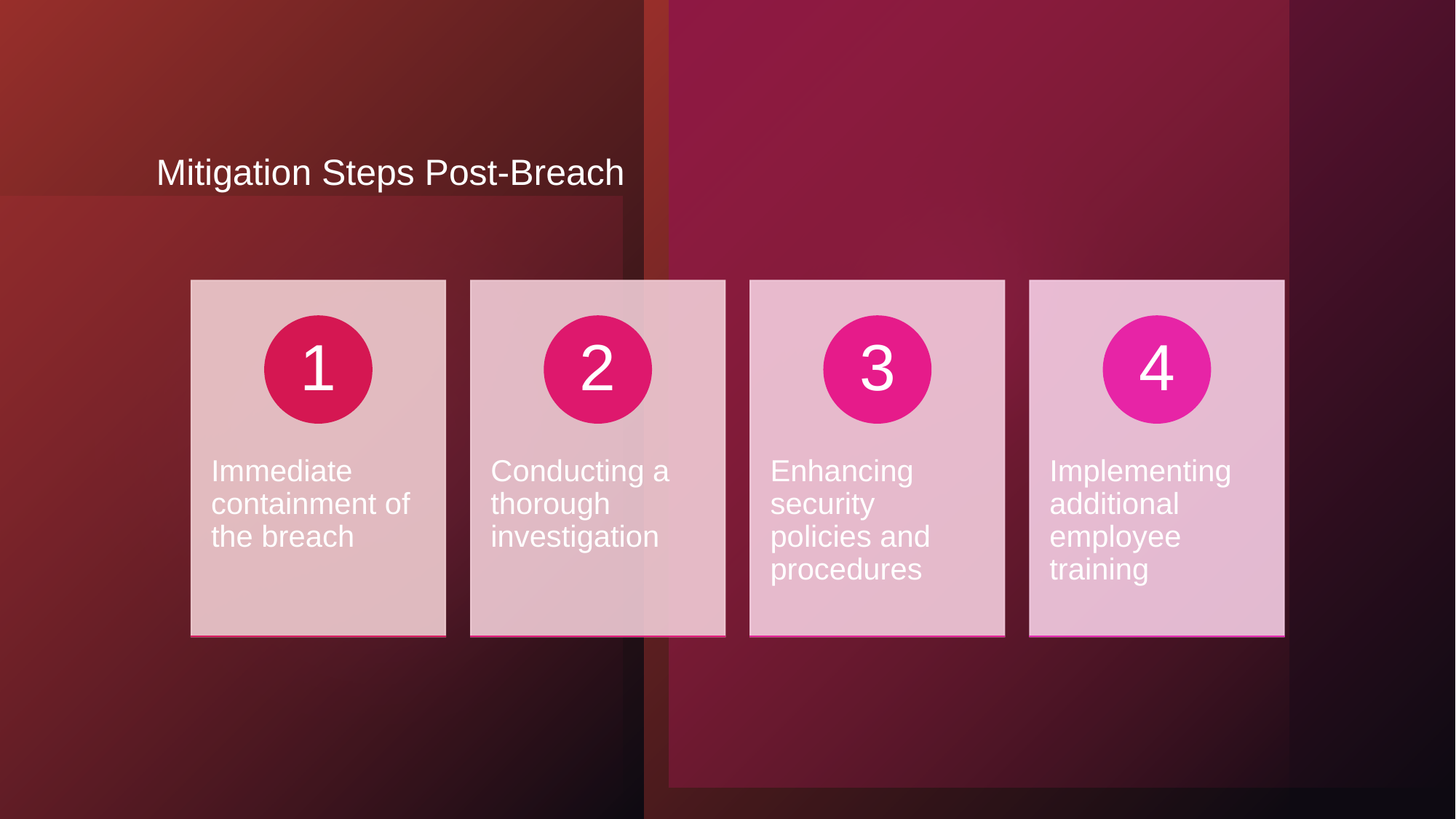

# Mitigation Steps Post-Breach
Immediate containment of the breach
1
Conducting a thorough investigation
2
Enhancing security policies and procedures
3
Implementing additional employee training
4